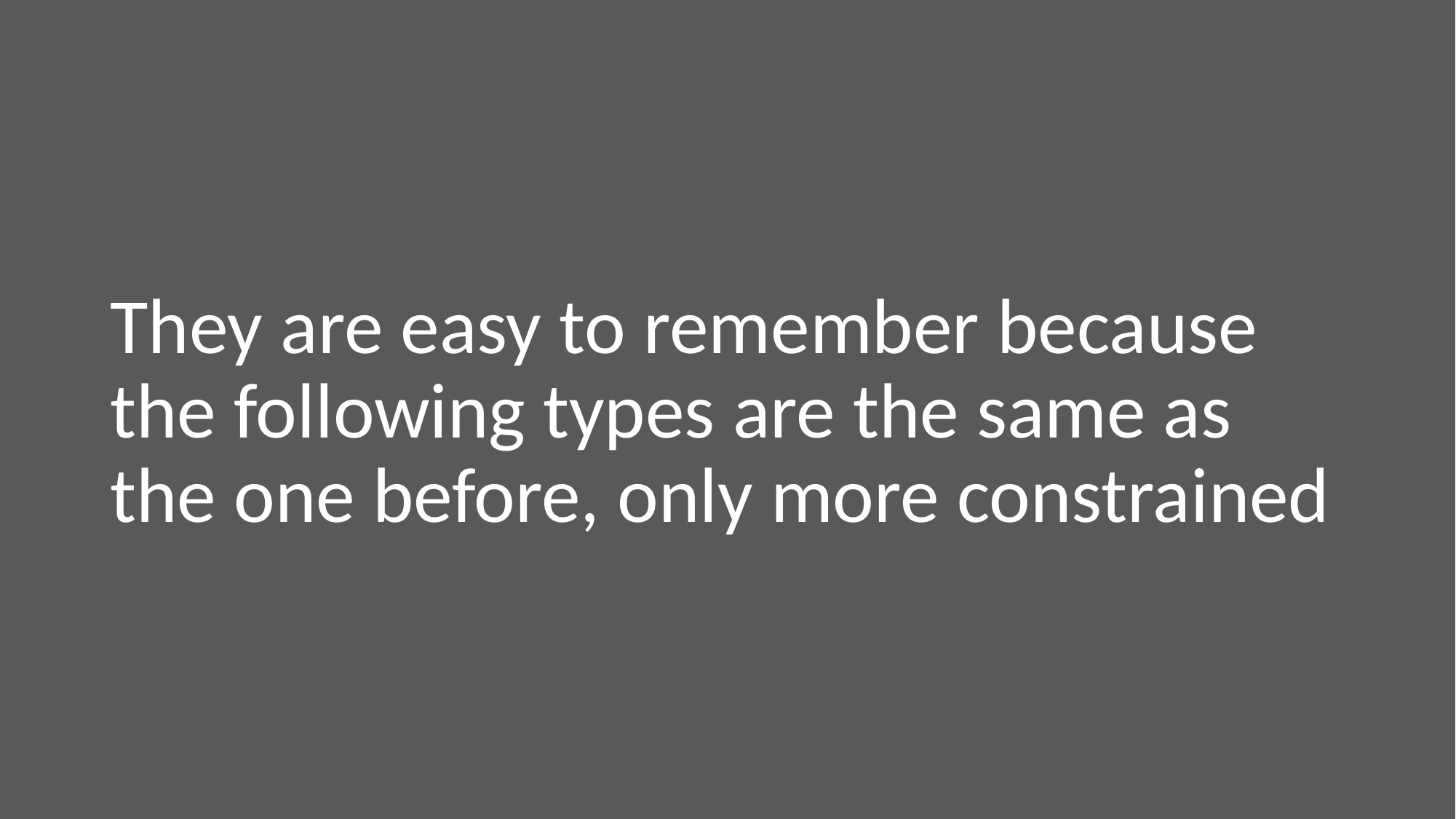

# They are easy to remember because the following types are the same as the one before, only more constrained